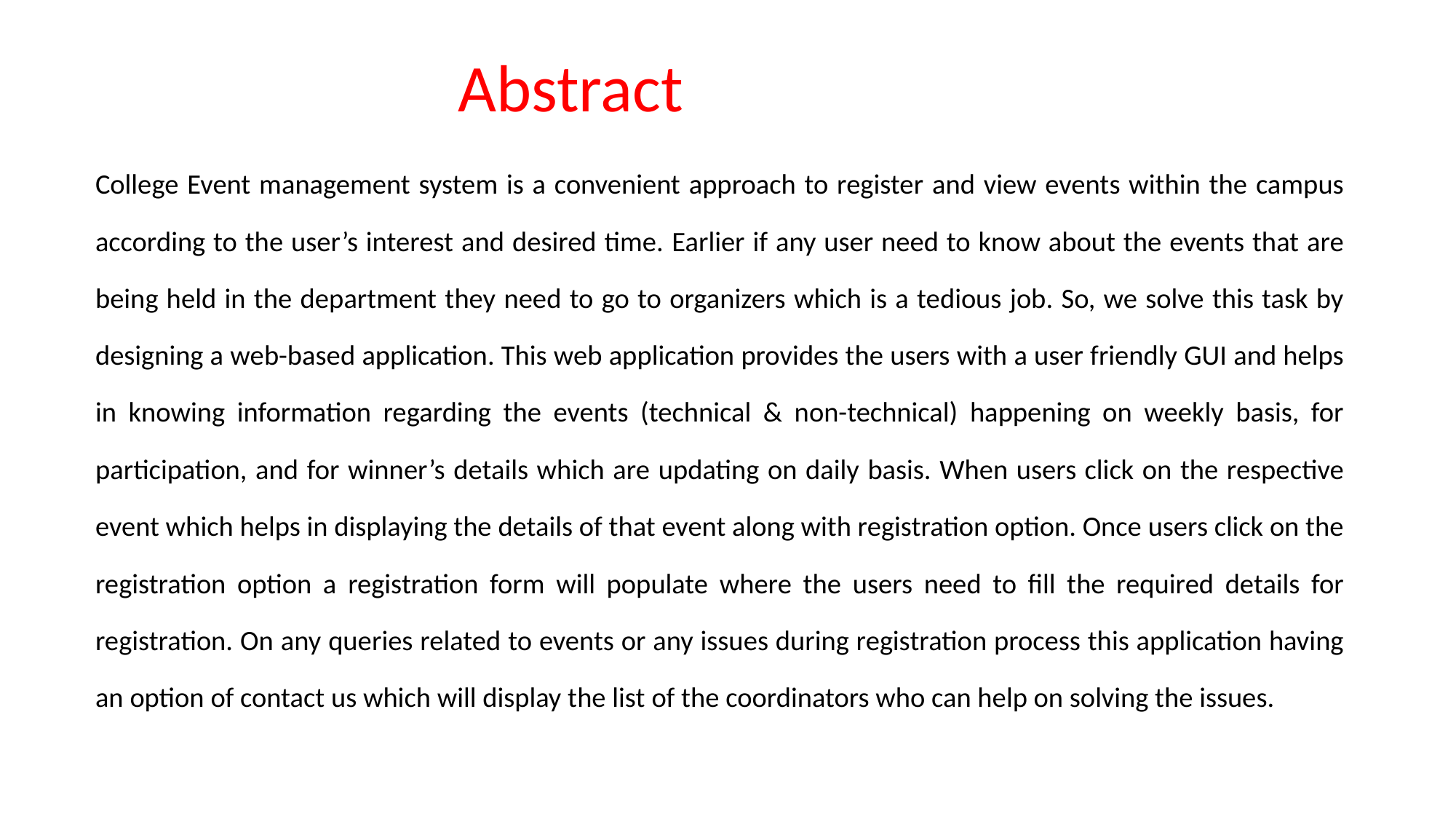

# Abstract
College Event management system is a convenient approach to register and view events within the campus according to the user’s interest and desired time. Earlier if any user need to know about the events that are being held in the department they need to go to organizers which is a tedious job. So, we solve this task by designing a web-based application. This web application provides the users with a user friendly GUI and helps in knowing information regarding the events (technical & non-technical) happening on weekly basis, for participation, and for winner’s details which are updating on daily basis. When users click on the respective event which helps in displaying the details of that event along with registration option. Once users click on the registration option a registration form will populate where the users need to fill the required details for registration. On any queries related to events or any issues during registration process this application having an option of contact us which will display the list of the coordinators who can help on solving the issues.